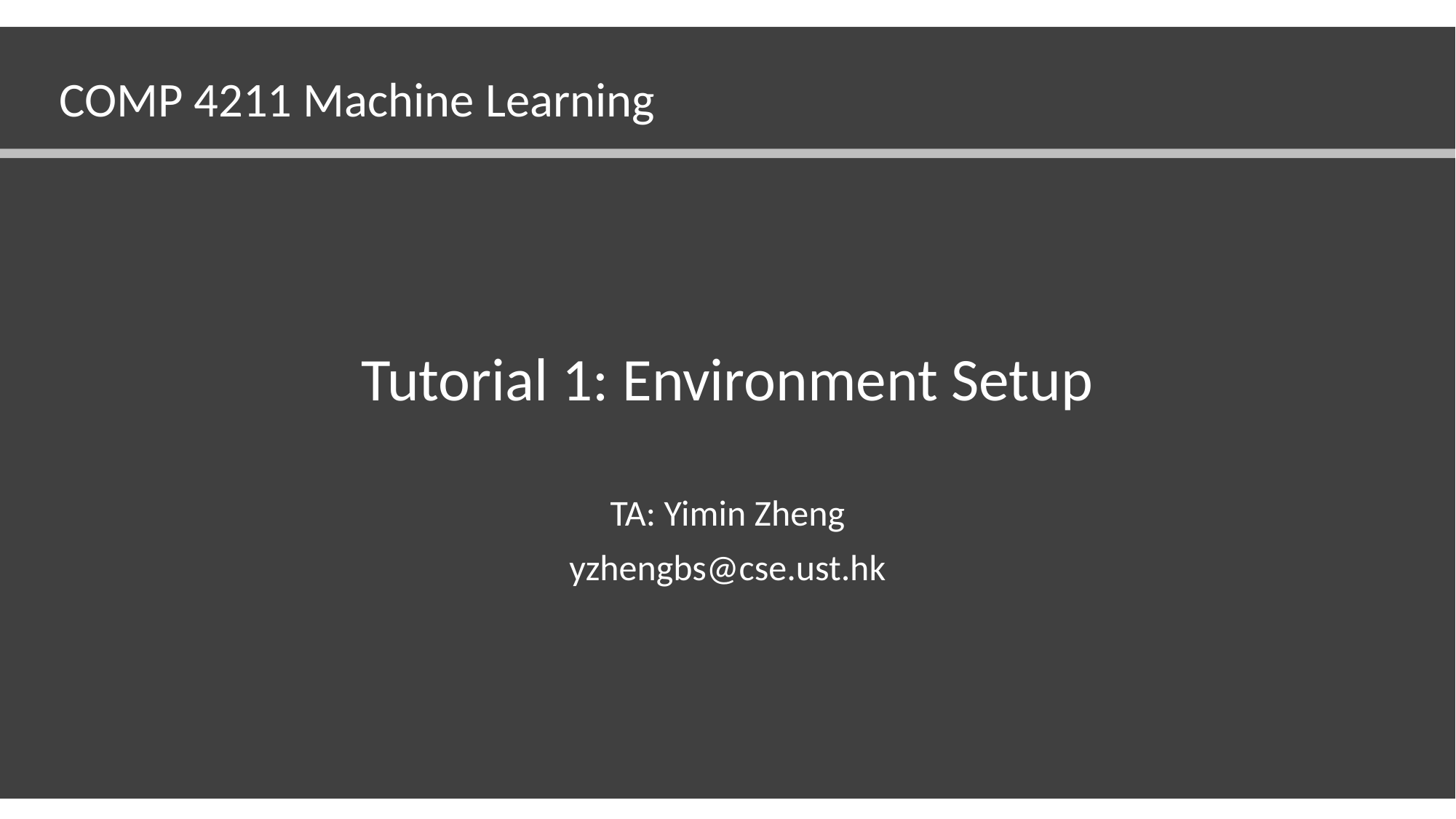

COMP 4211 Machine Learning

# Tutorial 1: Environment Setup

TA: Yimin Zheng
yzhengbs@cse.ust.hk